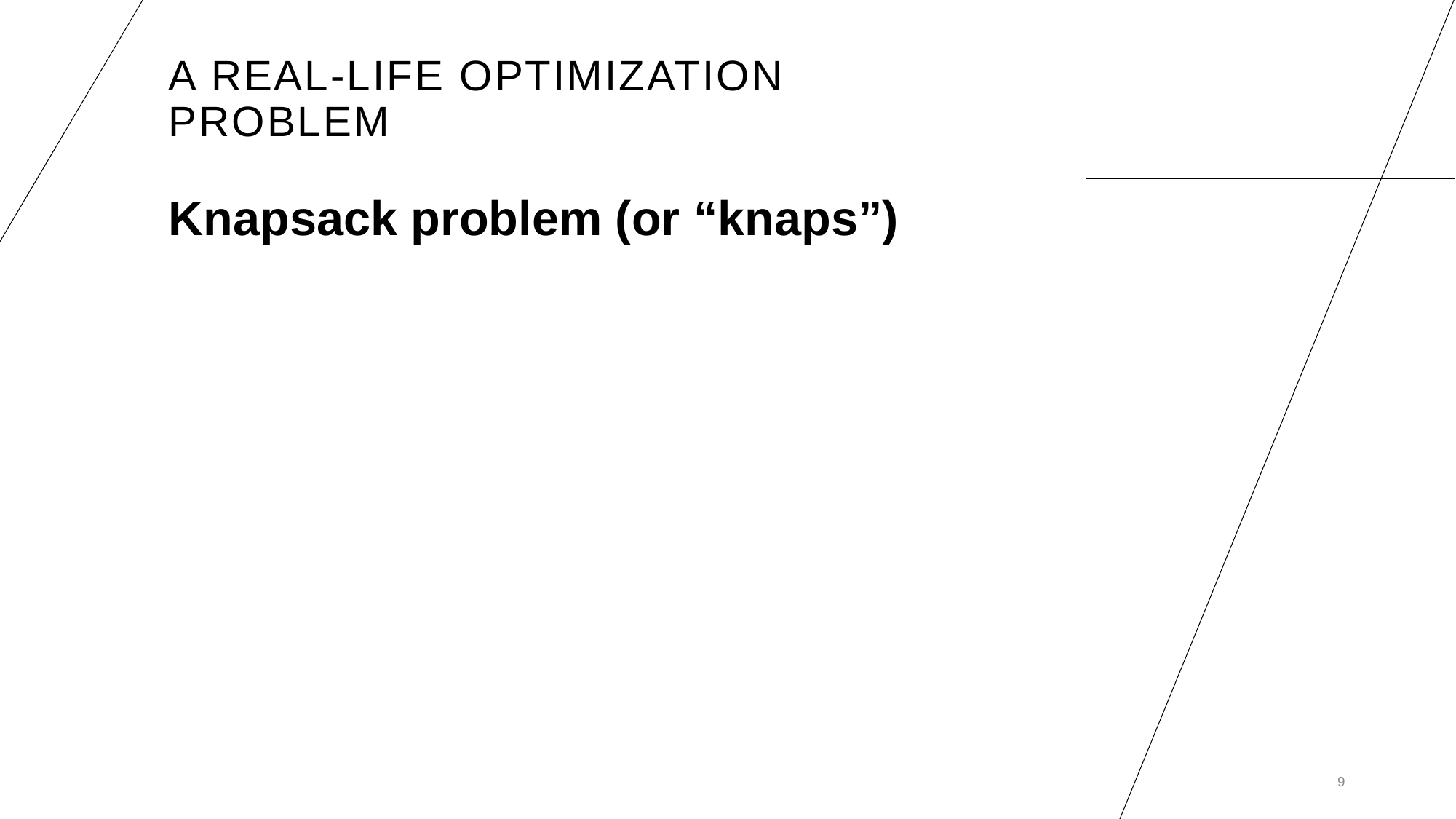

# A real-life optimization problem
Knapsack problem (or “knaps”)

9